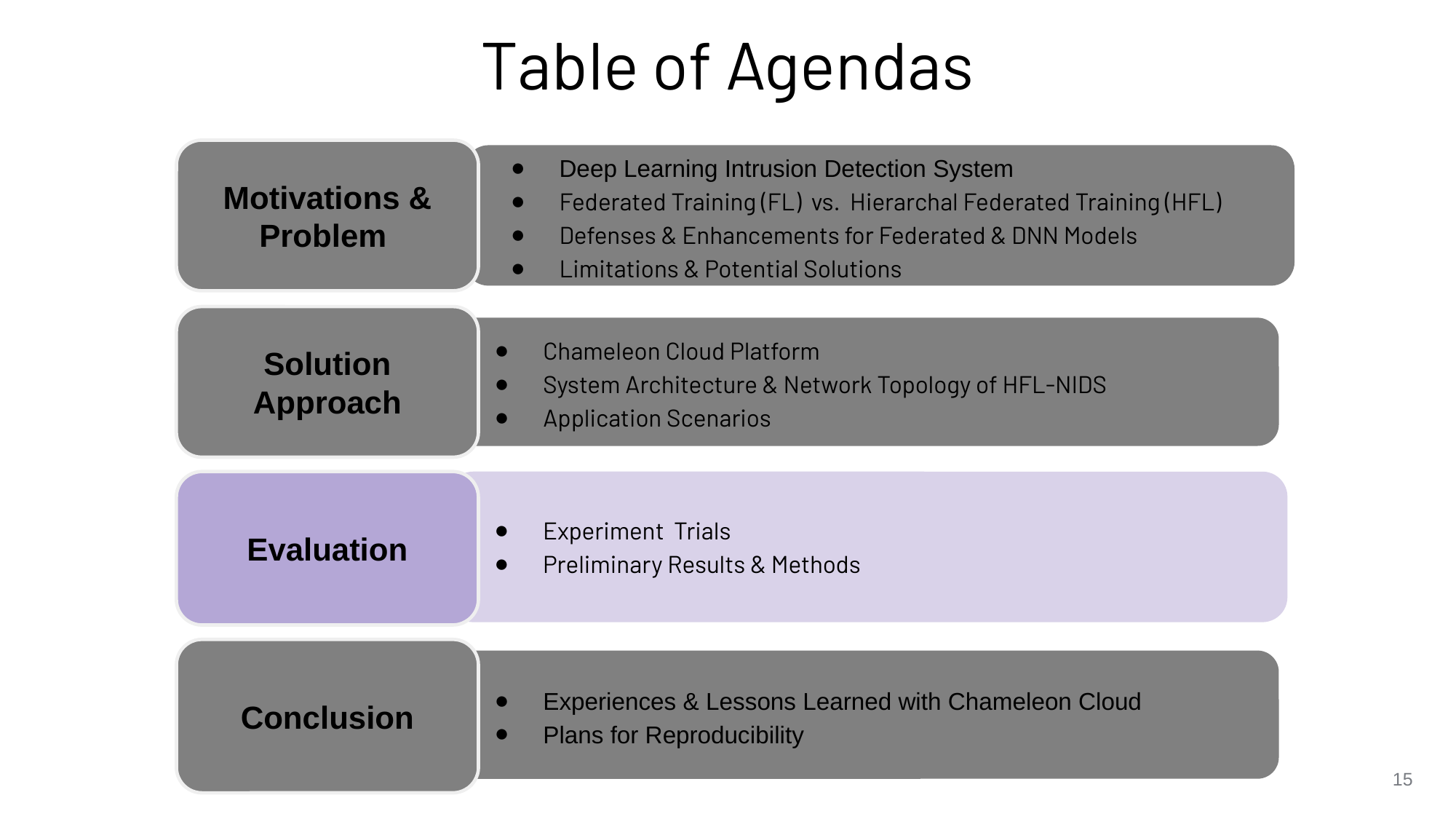

# Table of Agendas
Motivations & Problem
Deep Learning Intrusion Detection System
Federated Training (FL)  vs.  Hierarchal Federated Training (HFL)
Defenses & Enhancements for Federated & DNN Models
Limitations & Potential Solutions
Solution Approach
Chameleon Cloud Platform
System Architecture & Network Topology of HFL-NIDS
Application Scenarios
Evaluation

Experiment  Trials
Preliminary Results & Methods

Conclusion
Experiences & Lessons Learned with Chameleon Cloud
Plans for Reproducibility
15